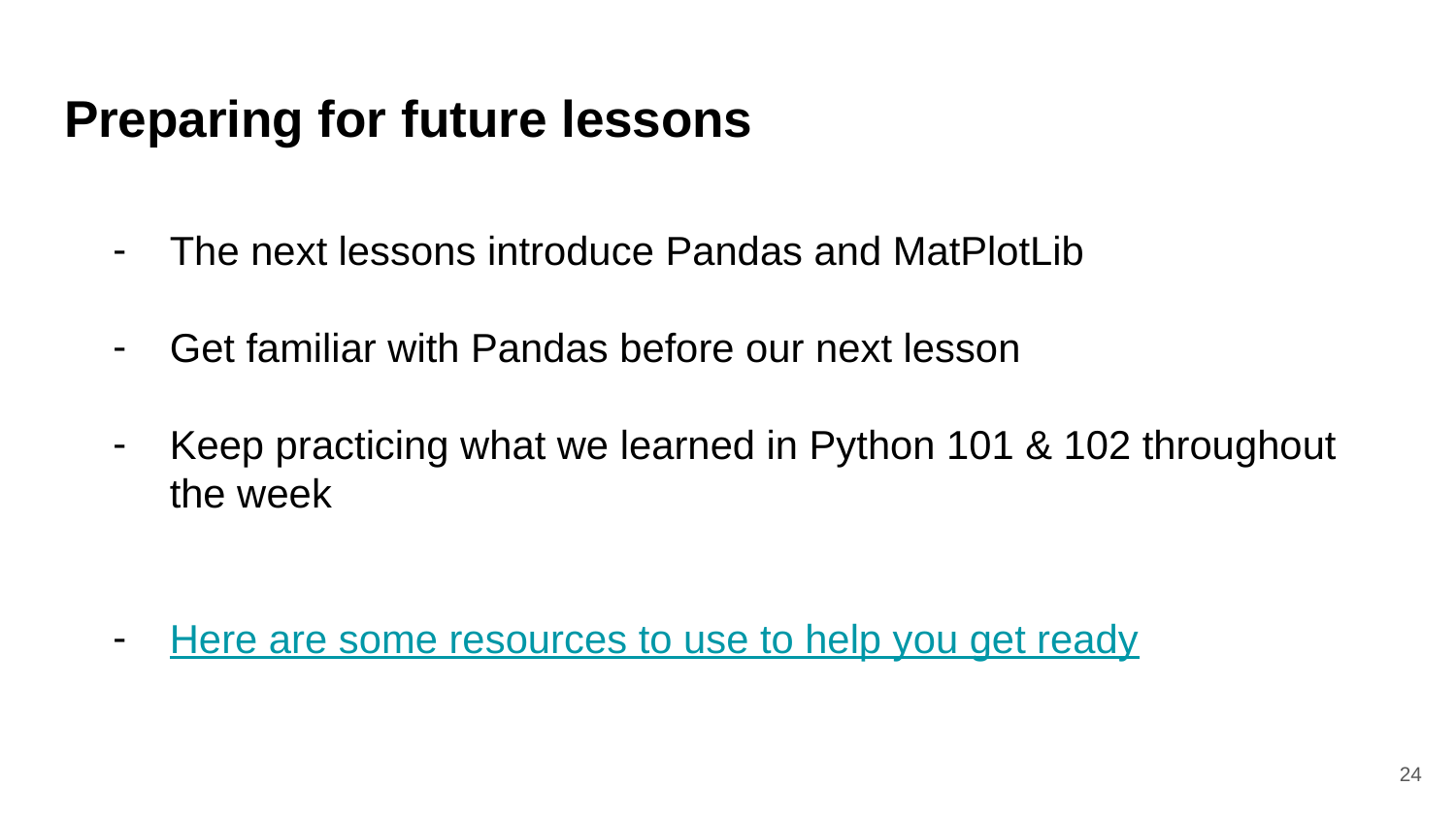

# Preparing for future lessons
The next lessons introduce Pandas and MatPlotLib

Get familiar with Pandas before our next lesson

Keep practicing what we learned in Python 101 & 102 throughout the week

Here are some resources to use to help you get ready
24